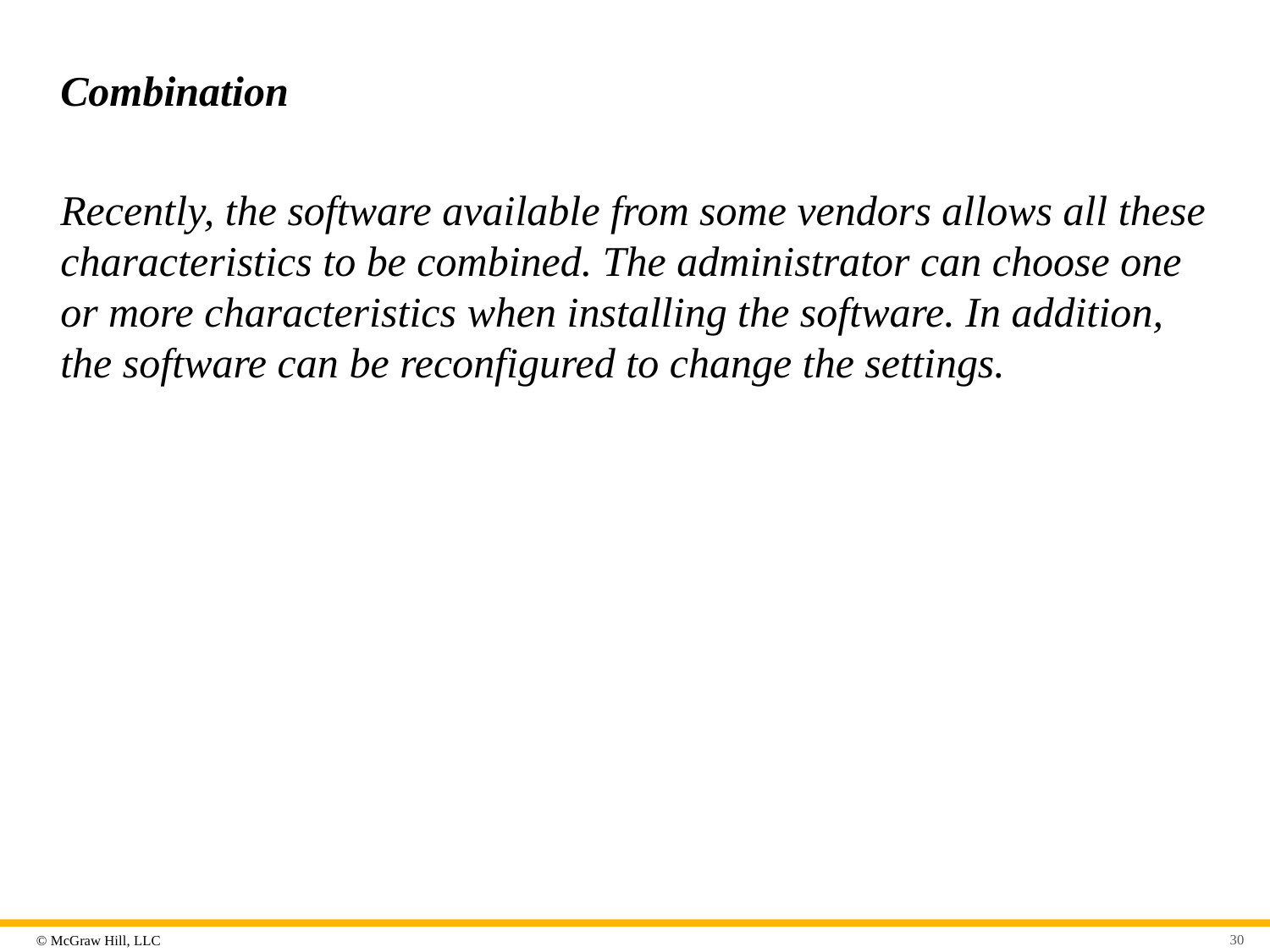

# Combination
Recently, the software available from some vendors allows all these characteristics to be combined. The administrator can choose one or more characteristics when installing the software. In addition, the software can be reconfigured to change the settings.
30